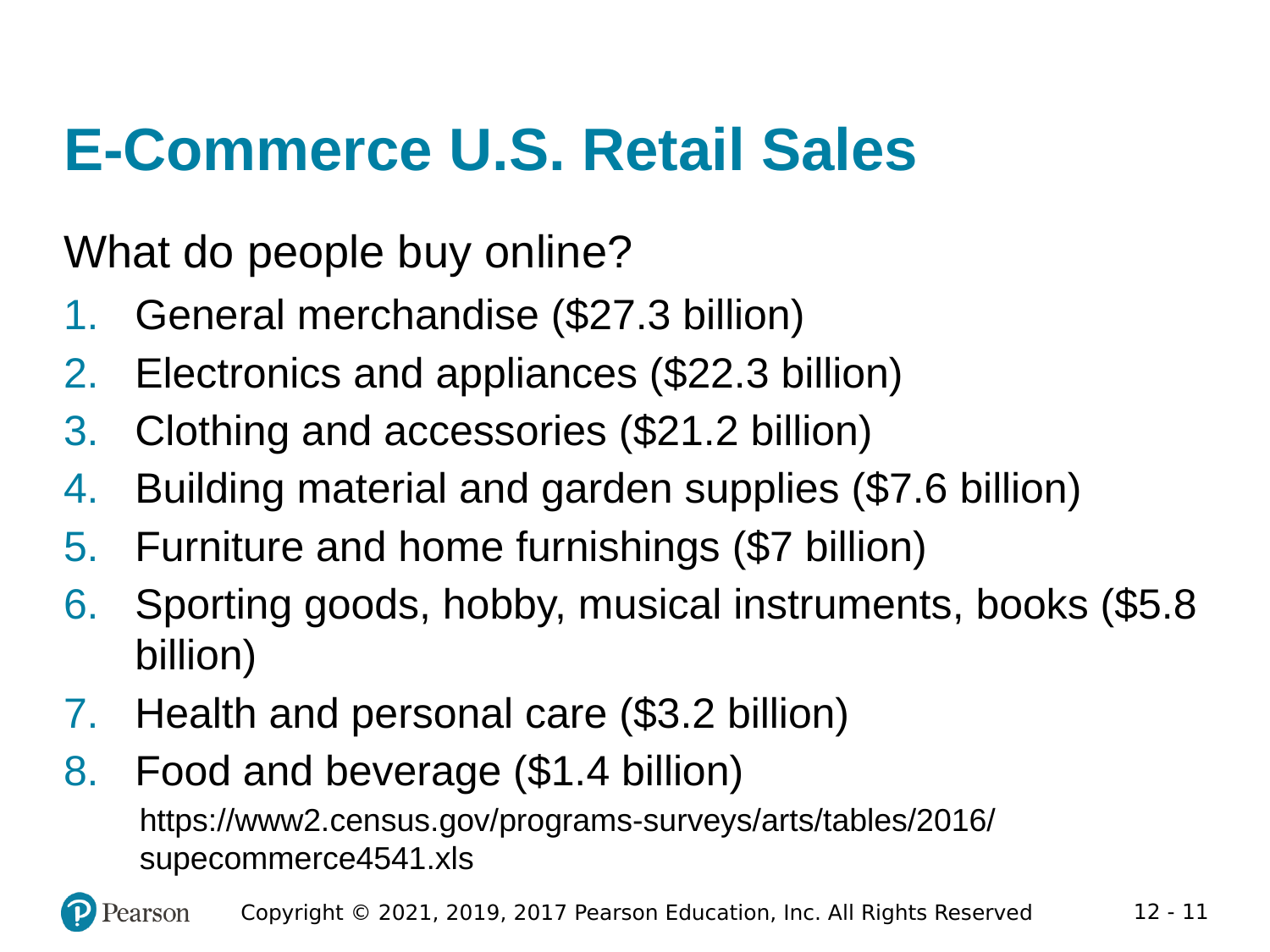

# E-Commerce U.S. Retail Sales
What do people buy online?
General merchandise ($27.3 billion)
Electronics and appliances ($22.3 billion)
Clothing and accessories ($21.2 billion)
Building material and garden supplies ($7.6 billion)
Furniture and home furnishings ($7 billion)
Sporting goods, hobby, musical instruments, books ($5.8 billion)
Health and personal care ($3.2 billion)
Food and beverage ($1.4 billion)
https://www2.census.gov/programs-surveys/arts/tables/2016/
supecommerce4541.xls